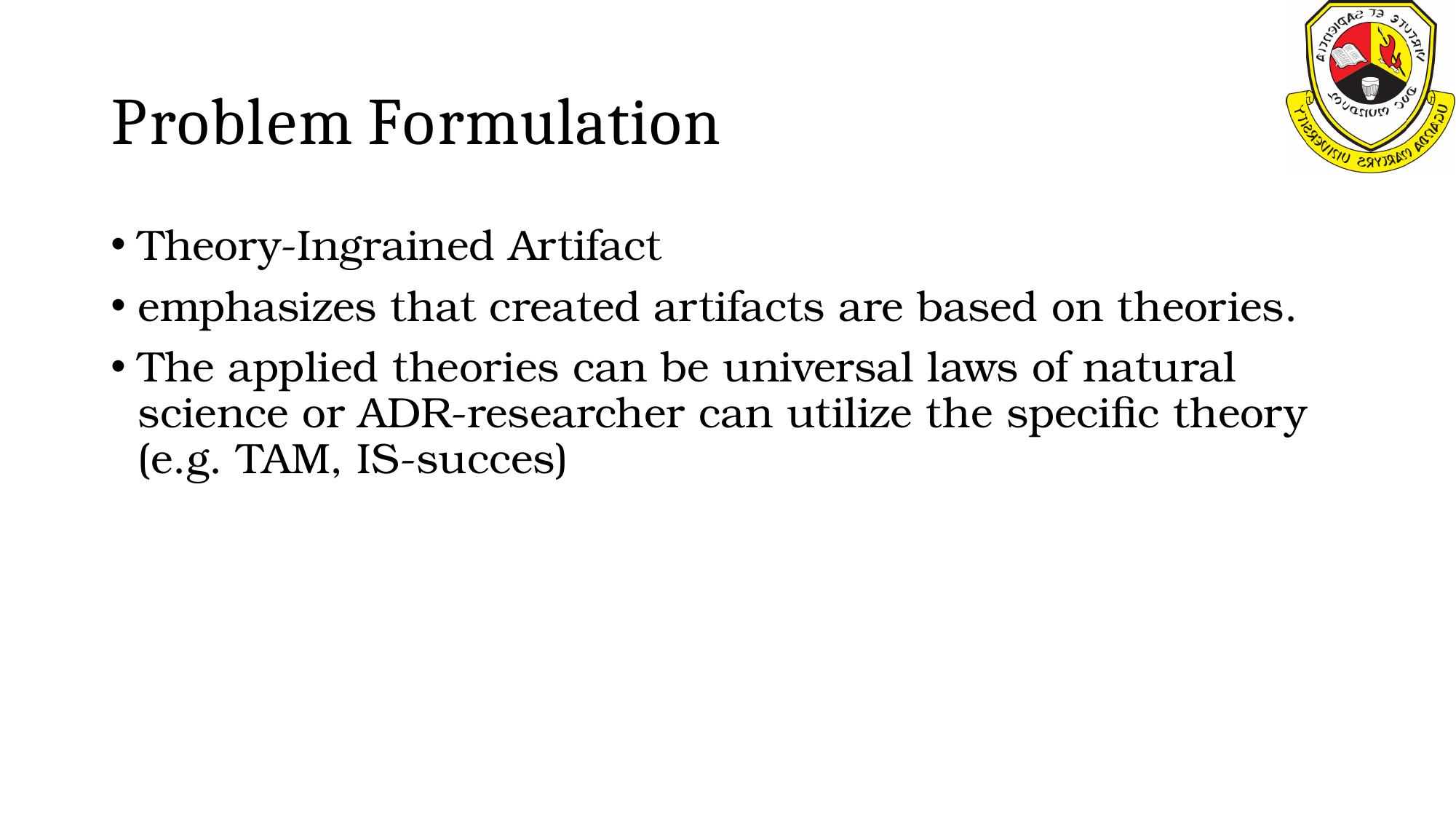

# Problem Formulation
Theory-Ingrained Artifact
emphasizes that created artifacts are based on theories.
The applied theories can be universal laws of natural science or ADR-researcher can utilize the specific theory (e.g. TAM, IS-succes)